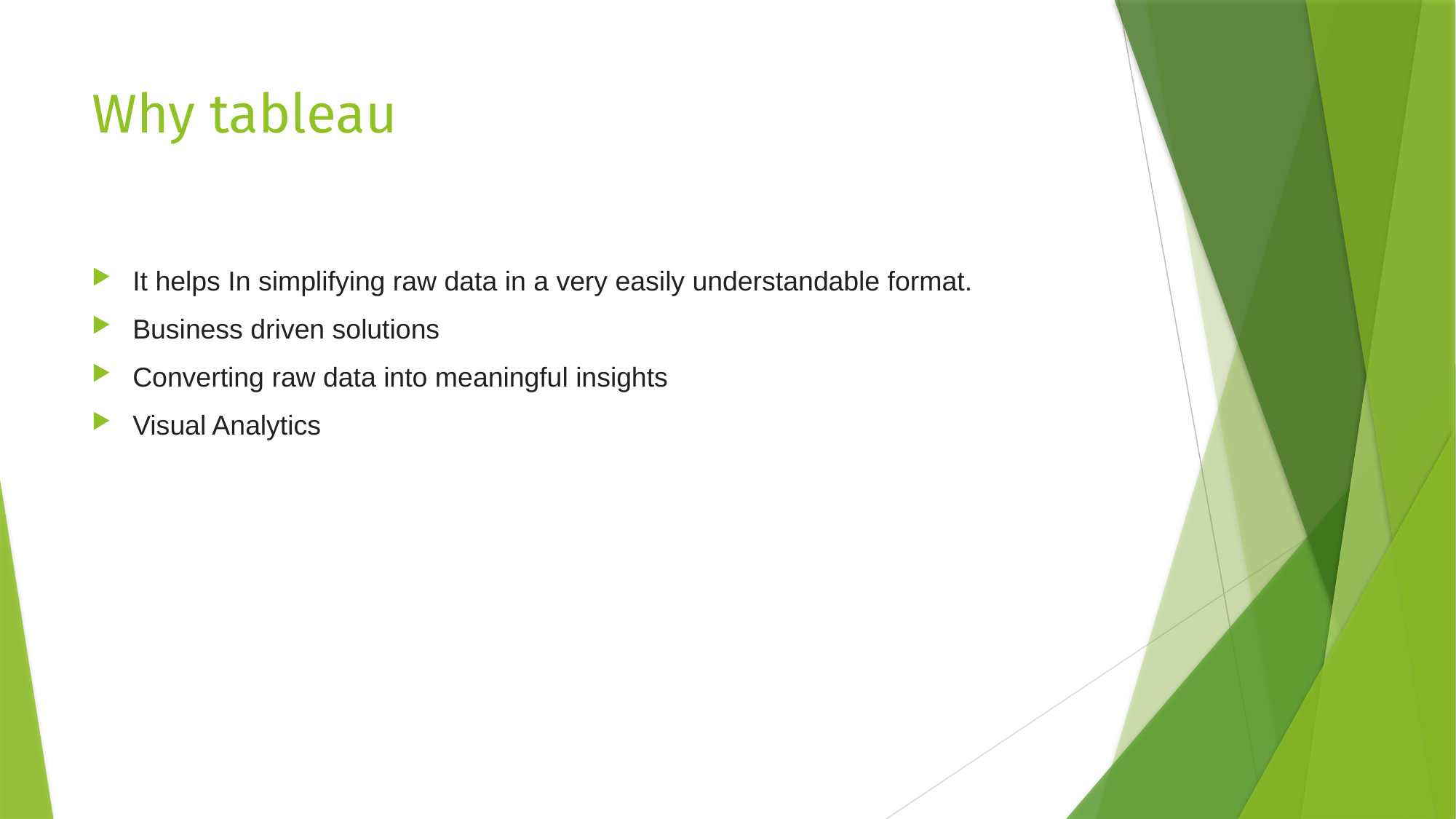

# Why tableau
It helps In simplifying raw data in a very easily understandable format.
Business driven solutions
Converting raw data into meaningful insights
Visual Analytics